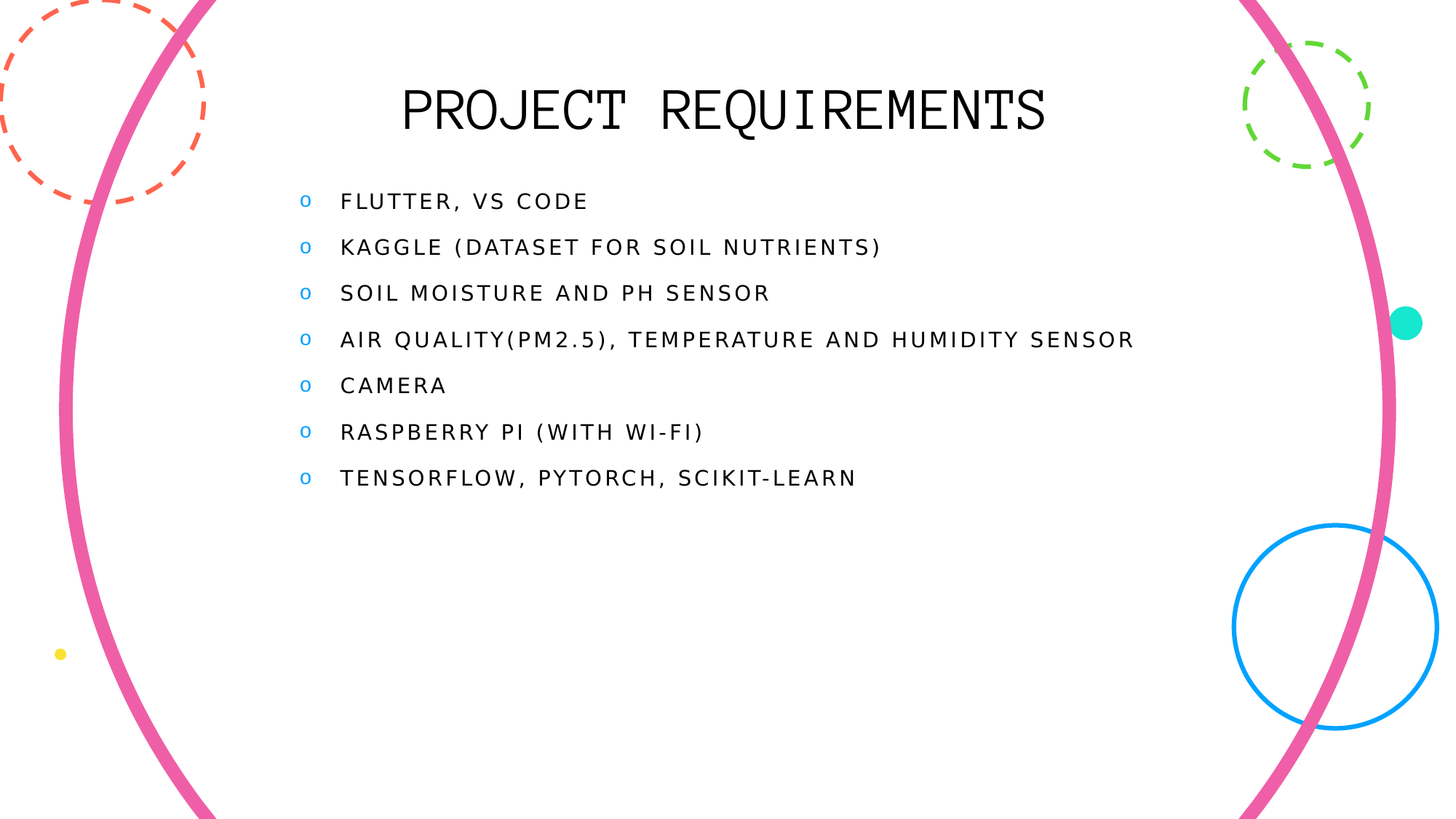

PROJECT REQUIREMENTS
Flutter, vs code
Kaggle (Dataset for soil Nutrients)
Soil moisture and PH sensor
Air Quality(pm2.5), temperature and humidity sensor
Camera
Raspberry pi (with wi-fi)
Tensorflow, pytorch, scikit-learn